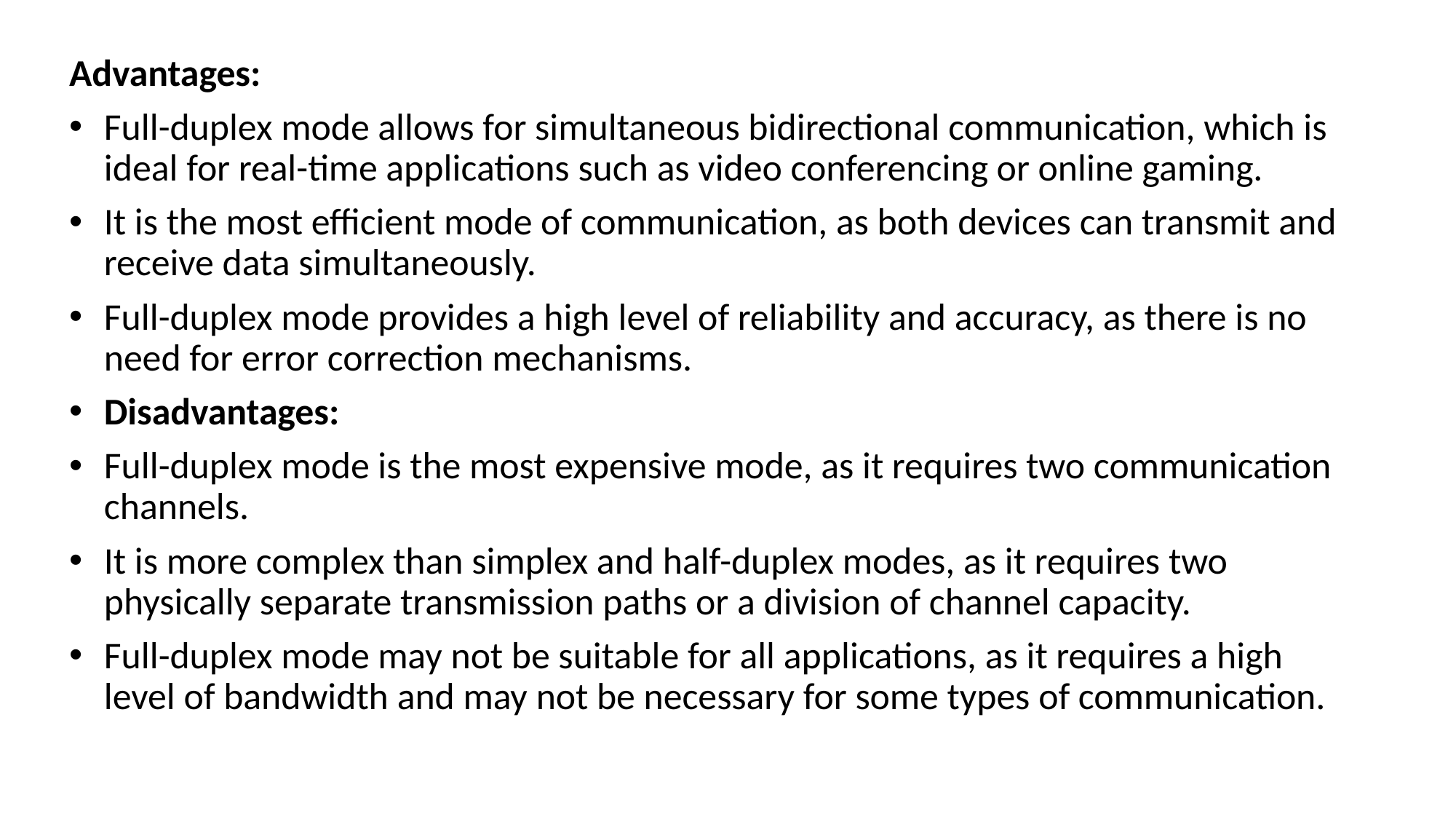

Advantages:
Full-duplex mode allows for simultaneous bidirectional communication, which is ideal for real-time applications such as video conferencing or online gaming.
It is the most efficient mode of communication, as both devices can transmit and receive data simultaneously.
Full-duplex mode provides a high level of reliability and accuracy, as there is no need for error correction mechanisms.
Disadvantages:
Full-duplex mode is the most expensive mode, as it requires two communication channels.
It is more complex than simplex and half-duplex modes, as it requires two physically separate transmission paths or a division of channel capacity.
Full-duplex mode may not be suitable for all applications, as it requires a high level of bandwidth and may not be necessary for some types of communication.